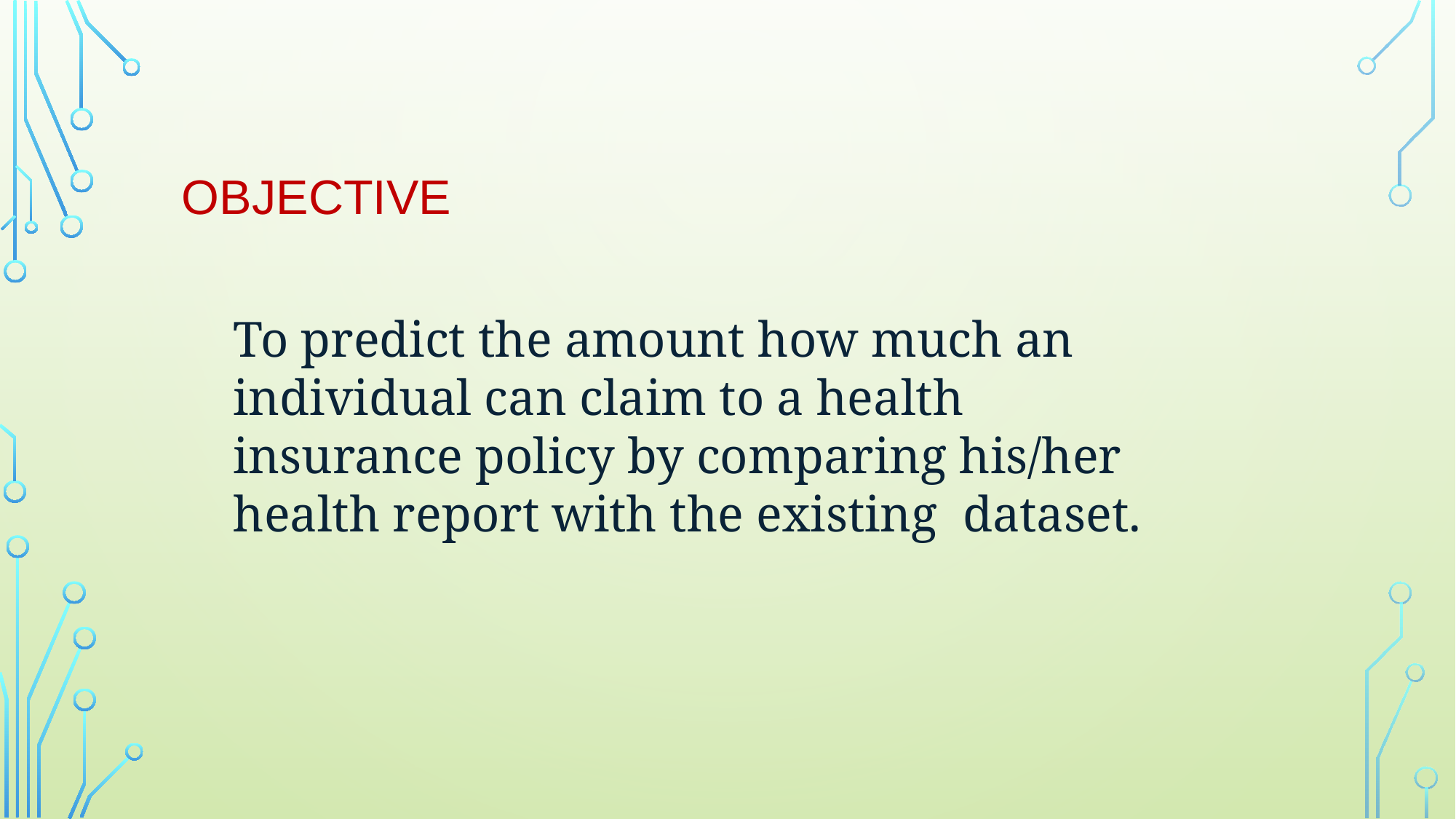

OBJECTIVE
To predict the amount how much an individual can claim to a health insurance policy by comparing his/her health report with the existing  dataset.